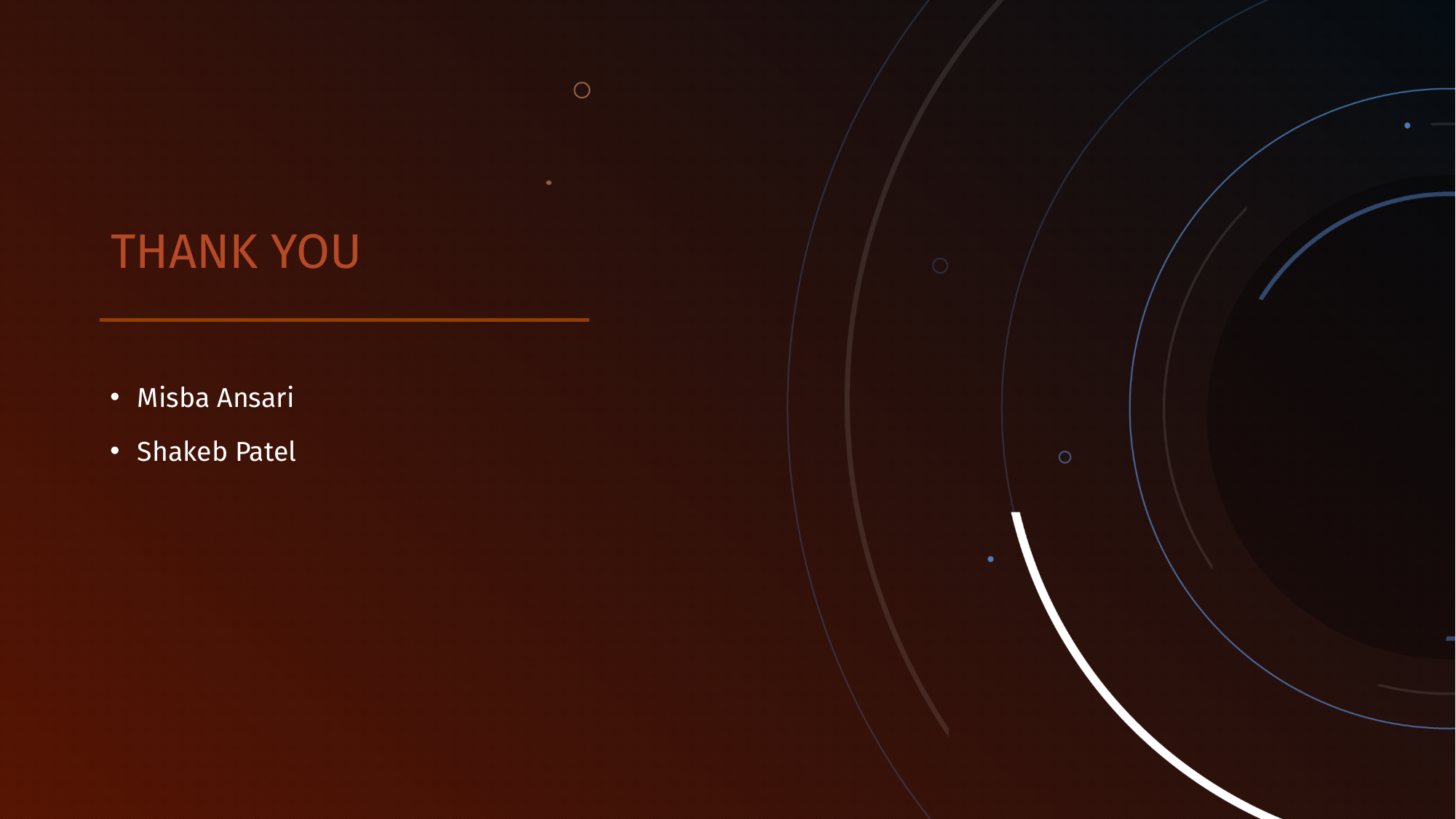

# THANK YOU
Misba Ansari
Shakeb Patel